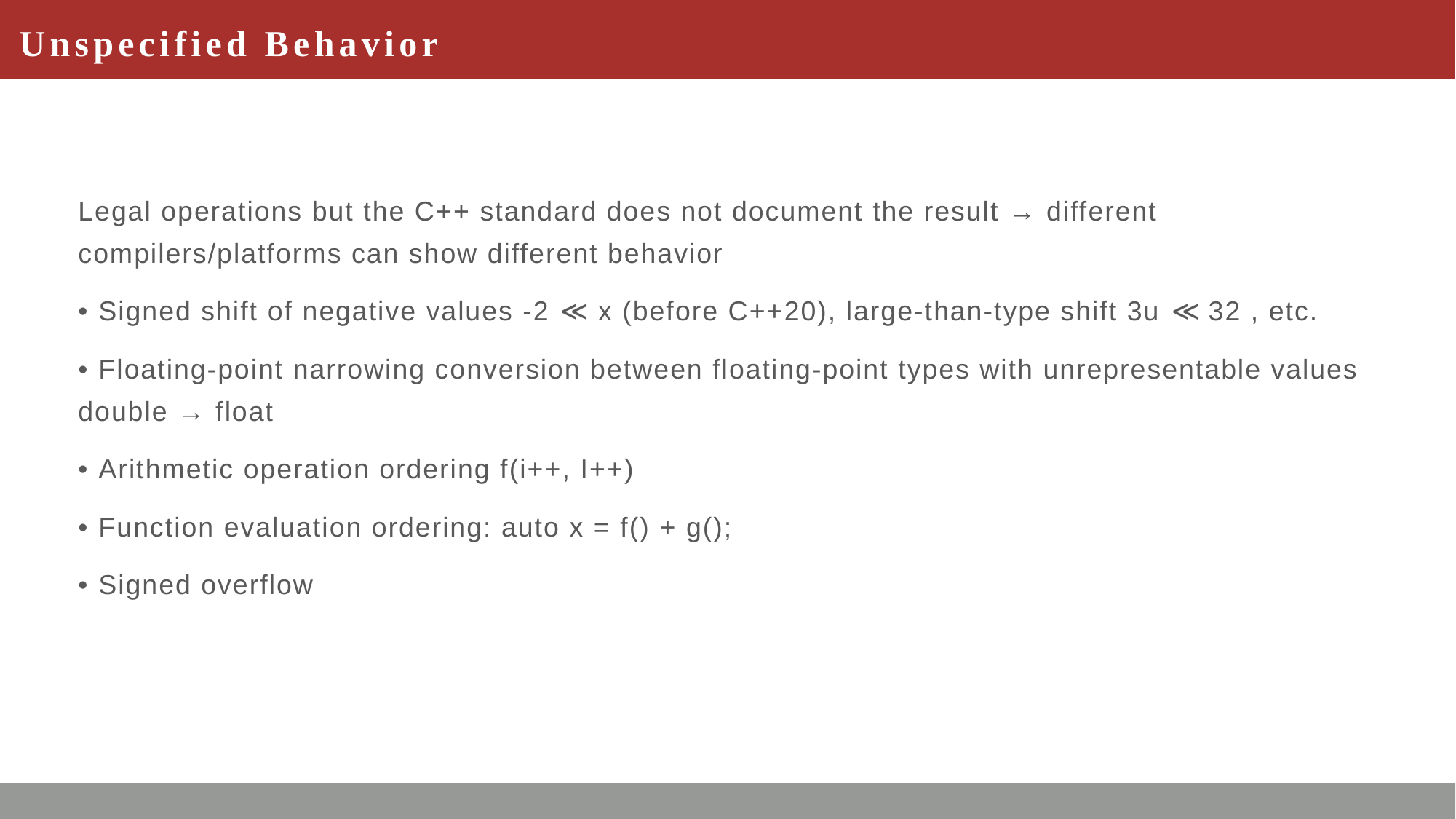

# Unspecified Behavior
Legal operations but the C++ standard does not document the result → different compilers/platforms can show different behavior
• Signed shift of negative values -2 ≪ x (before C++20), large-than-type shift 3u ≪ 32 , etc.
• Floating-point narrowing conversion between floating-point types with unrepresentable values double → float
• Arithmetic operation ordering f(i++, I++)
• Function evaluation ordering: auto x = f() + g();
• Signed overflow
22